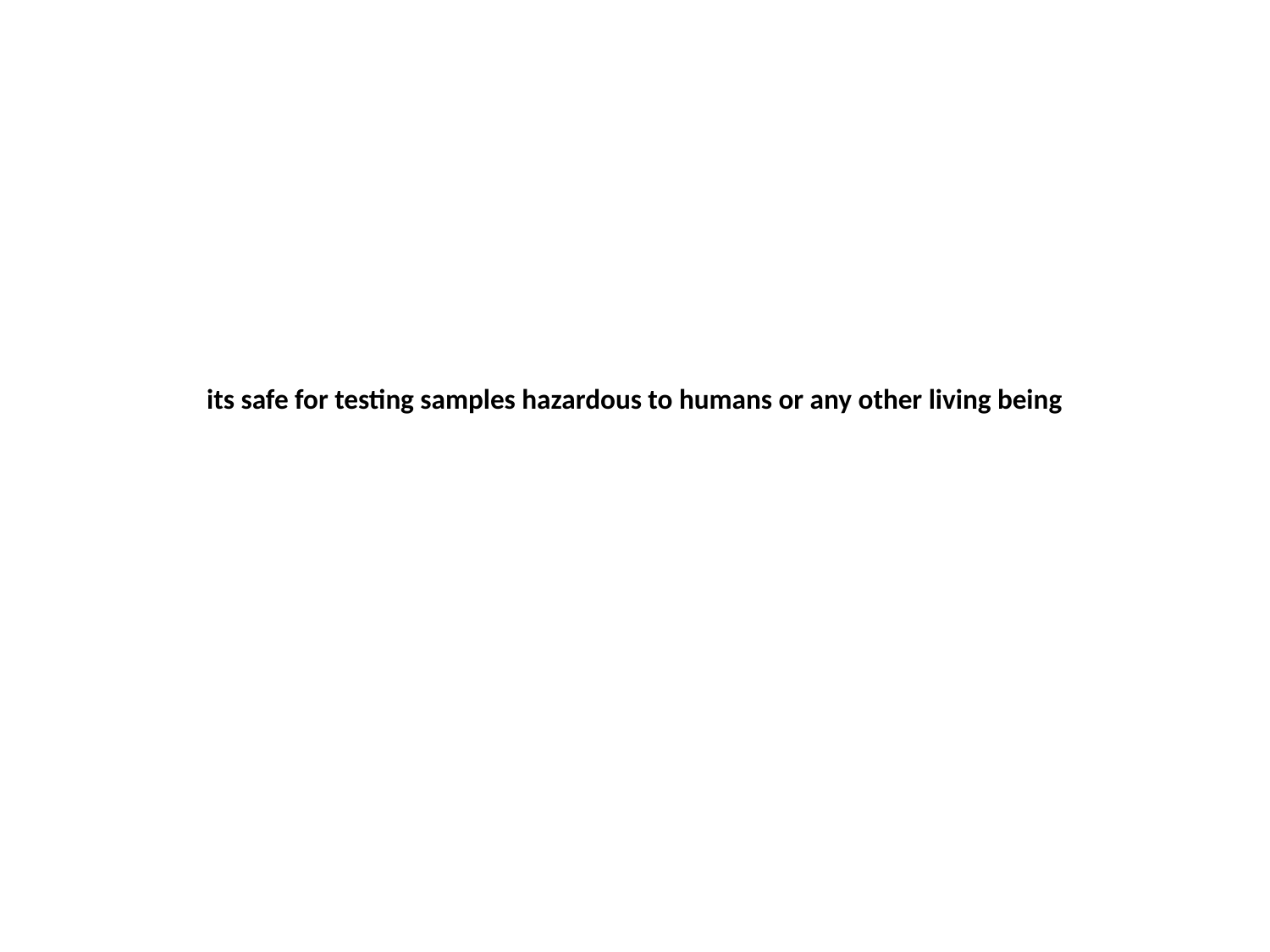

# its safe for testing samples hazardous to humans or any other living being